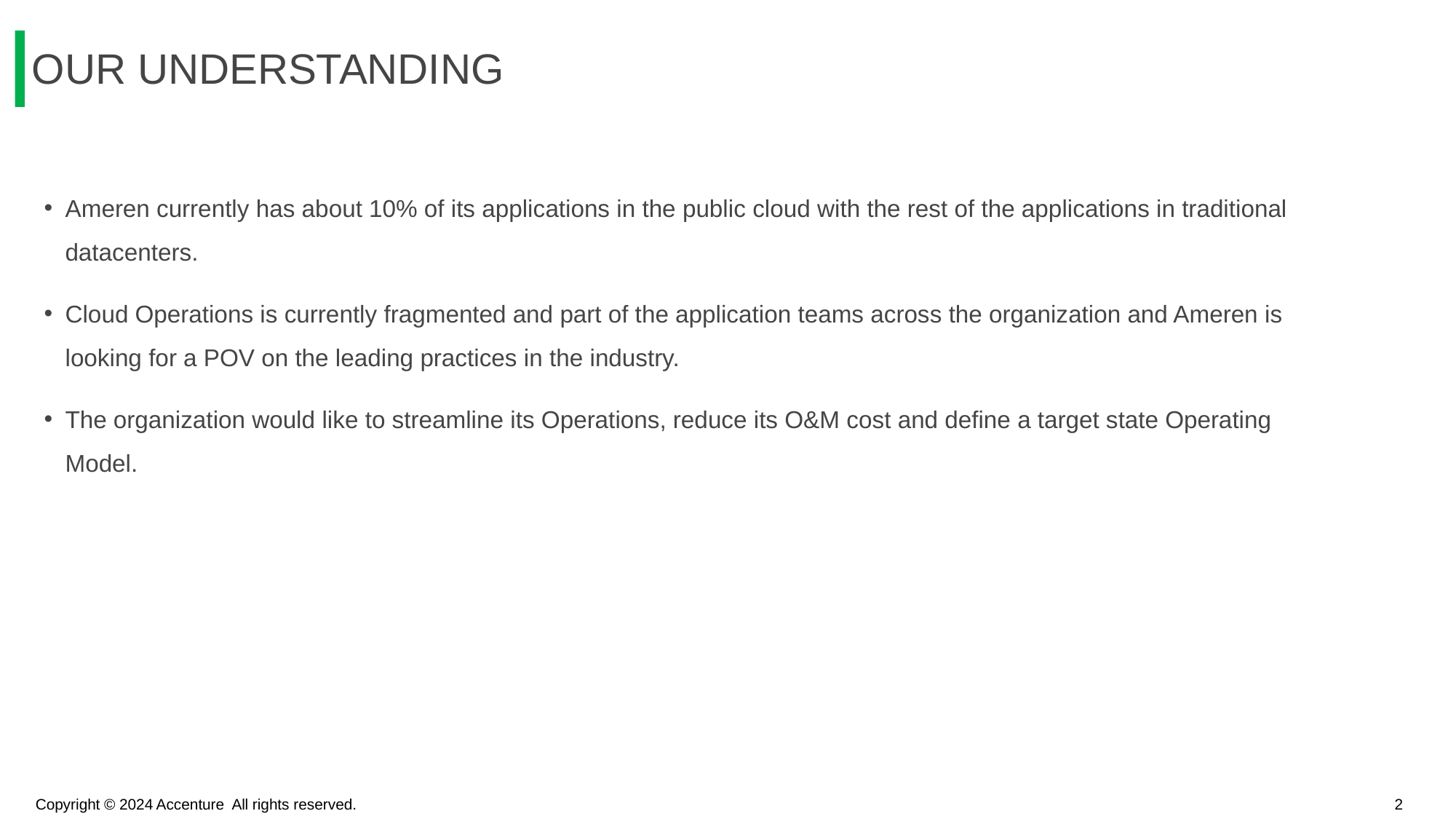

# Our Understanding
Ameren currently has about 10% of its applications in the public cloud with the rest of the applications in traditional datacenters.
Cloud Operations is currently fragmented and part of the application teams across the organization and Ameren is looking for a POV on the leading practices in the industry.
The organization would like to streamline its Operations, reduce its O&M cost and define a target state Operating Model.